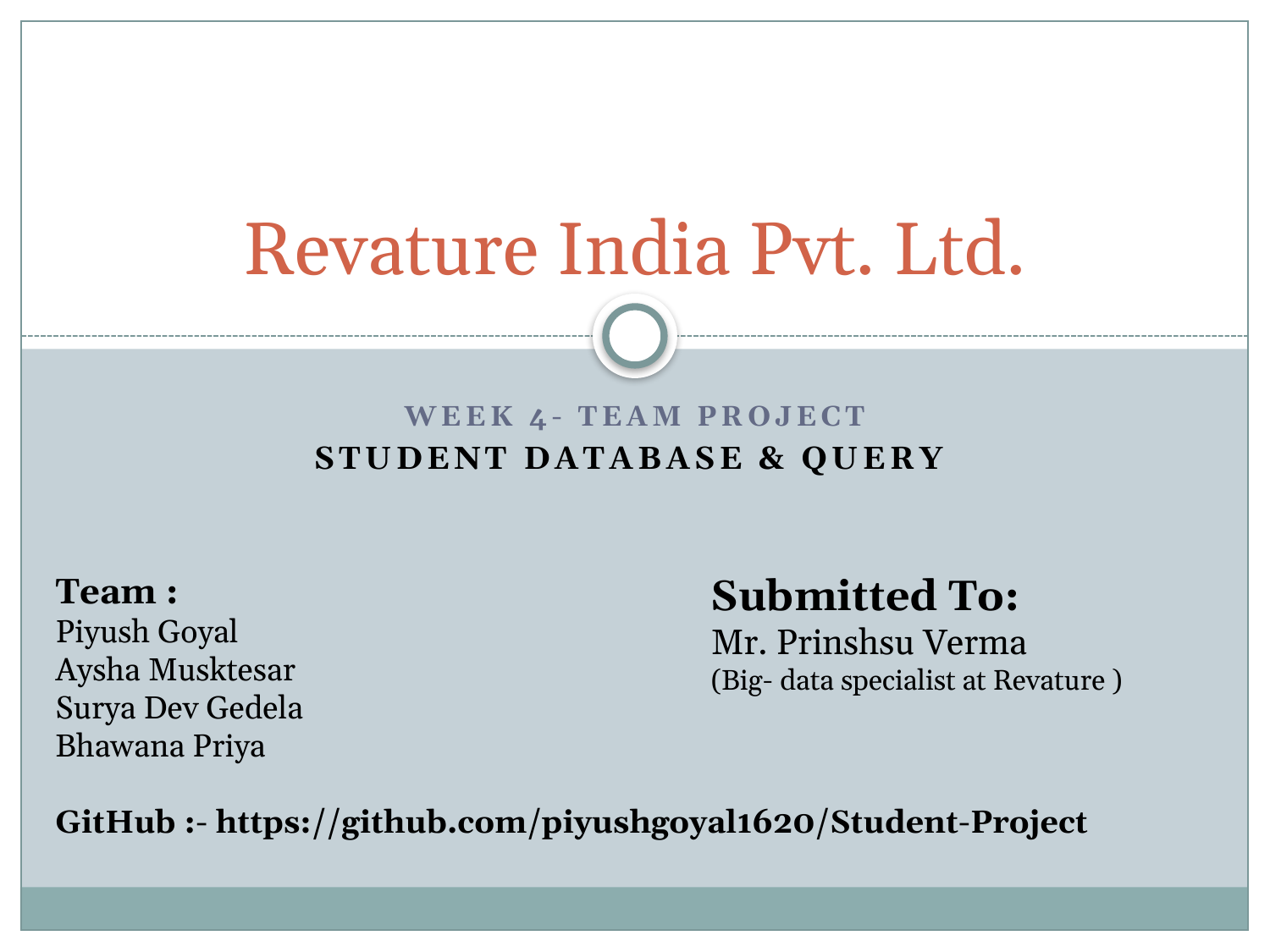

# Revature India Pvt. Ltd.
Week 4- Team project
Student database & query
Team :
Piyush Goyal
Aysha Musktesar
Surya Dev Gedela
Bhawana Priya

GitHub :- https://github.com/piyushgoyal1620/Student-Project
Submitted To:
Mr. Prinshsu Verma
(Big- data specialist at Revature )